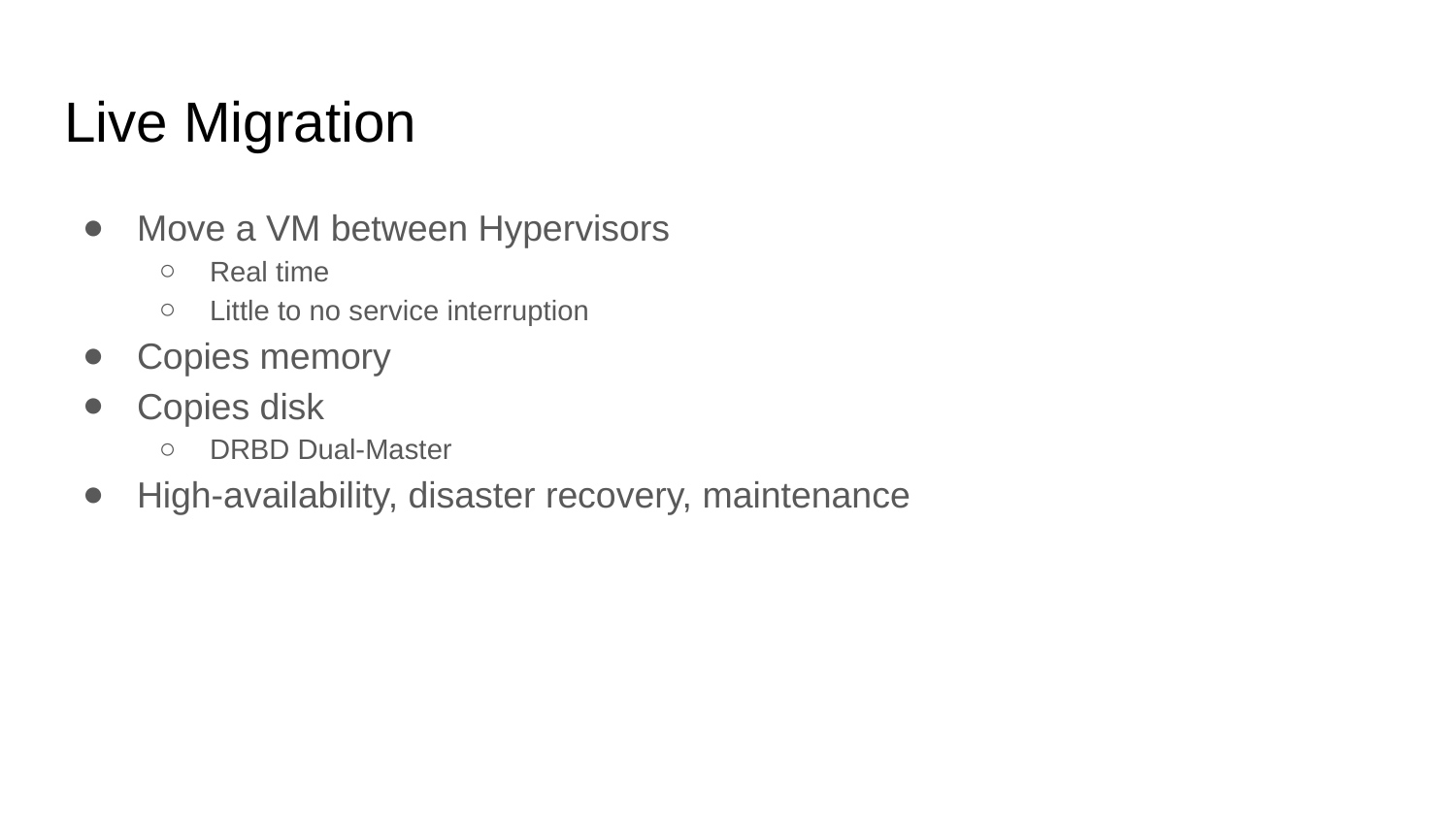

# Live Migration
Move a VM between Hypervisors
Real time
Little to no service interruption
Copies memory
Copies disk
DRBD Dual-Master
High-availability, disaster recovery, maintenance